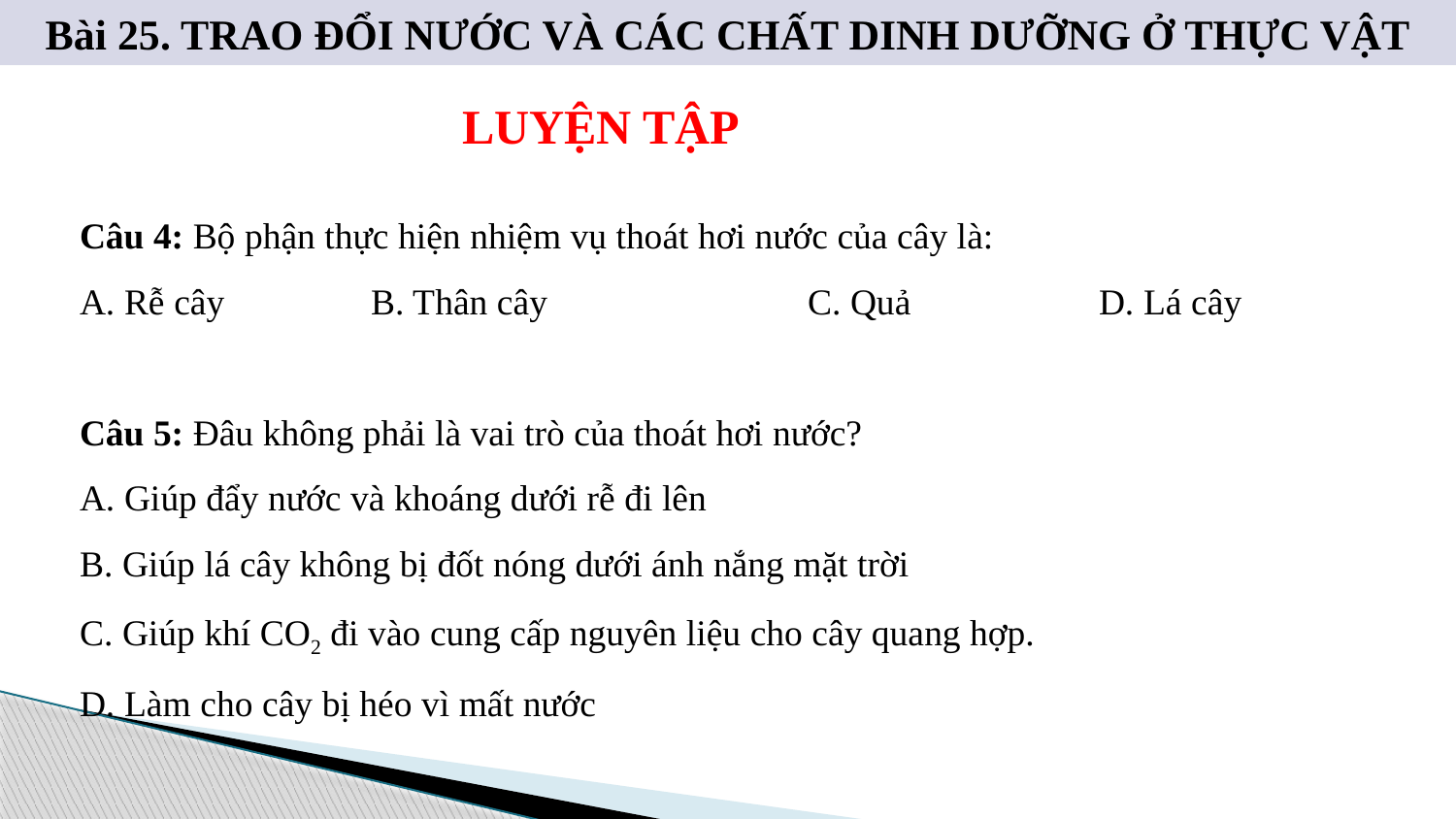

Bài 25. TRAO ĐỔI NƯỚC VÀ CÁC CHẤT DINH DƯỠNG Ở THỰC VẬT
LUYỆN TẬP
Câu 4: Bộ phận thực hiện nhiệm vụ thoát hơi nước của cây là:
A. Rễ cây		B. Thân cây		C. Quả		D. Lá cây

Câu 5: Đâu không phải là vai trò của thoát hơi nước?
A. Giúp đẩy nước và khoáng dưới rễ đi lên
B. Giúp lá cây không bị đốt nóng dưới ánh nắng mặt trời
C. Giúp khí CO2 đi vào cung cấp nguyên liệu cho cây quang hợp.
D. Làm cho cây bị héo vì mất nước